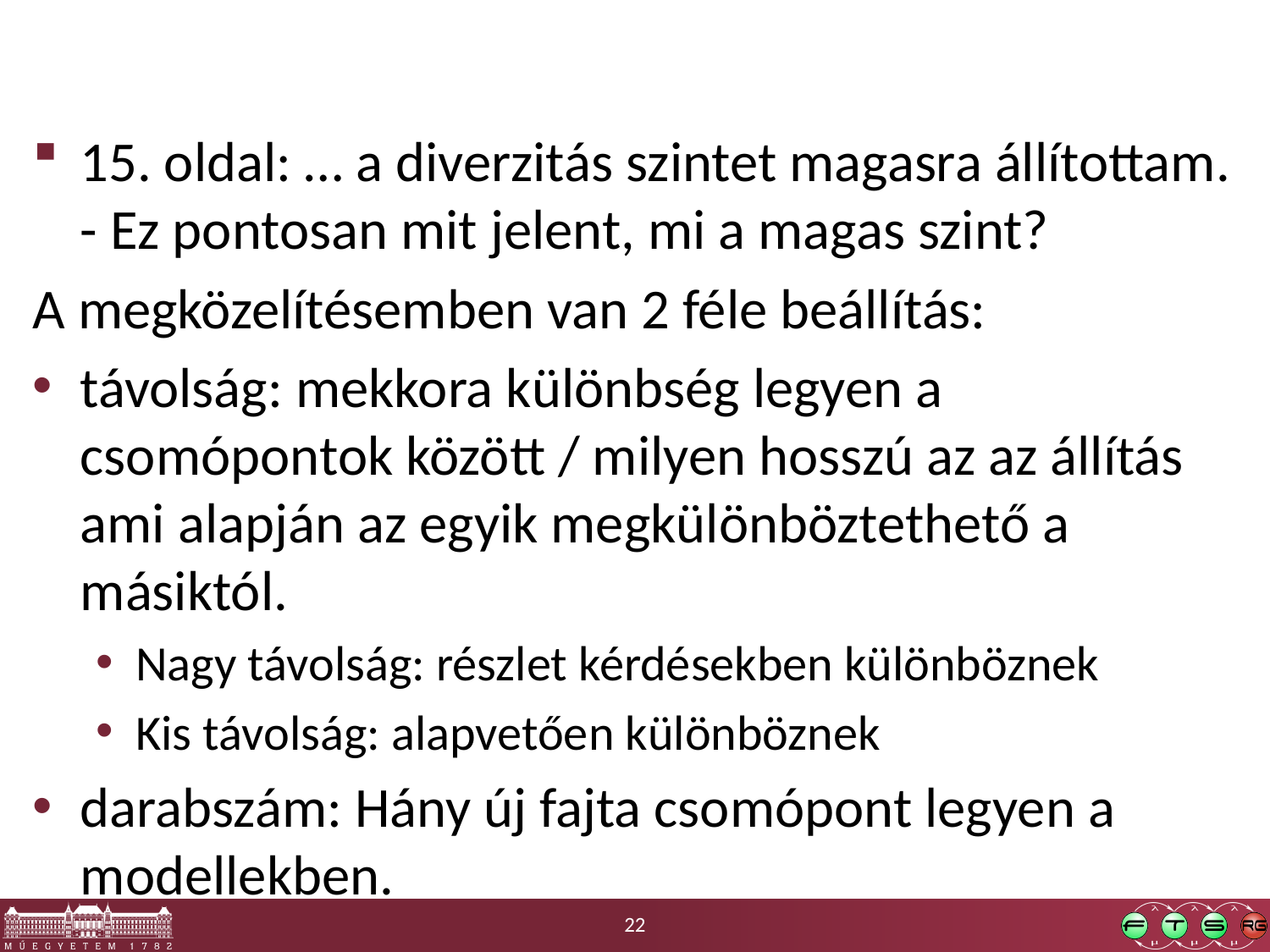

#
15. oldal: … a diverzitás szintet magasra állítottam. - Ez pontosan mit jelent, mi a magas szint?
A megközelítésemben van 2 féle beállítás:
távolság: mekkora különbség legyen a csomópontok között / milyen hosszú az az állítás ami alapján az egyik megkülönböztethető a másiktól.
Nagy távolság: részlet kérdésekben különböznek
Kis távolság: alapvetően különböznek
darabszám: Hány új fajta csomópont legyen a modellekben.
22